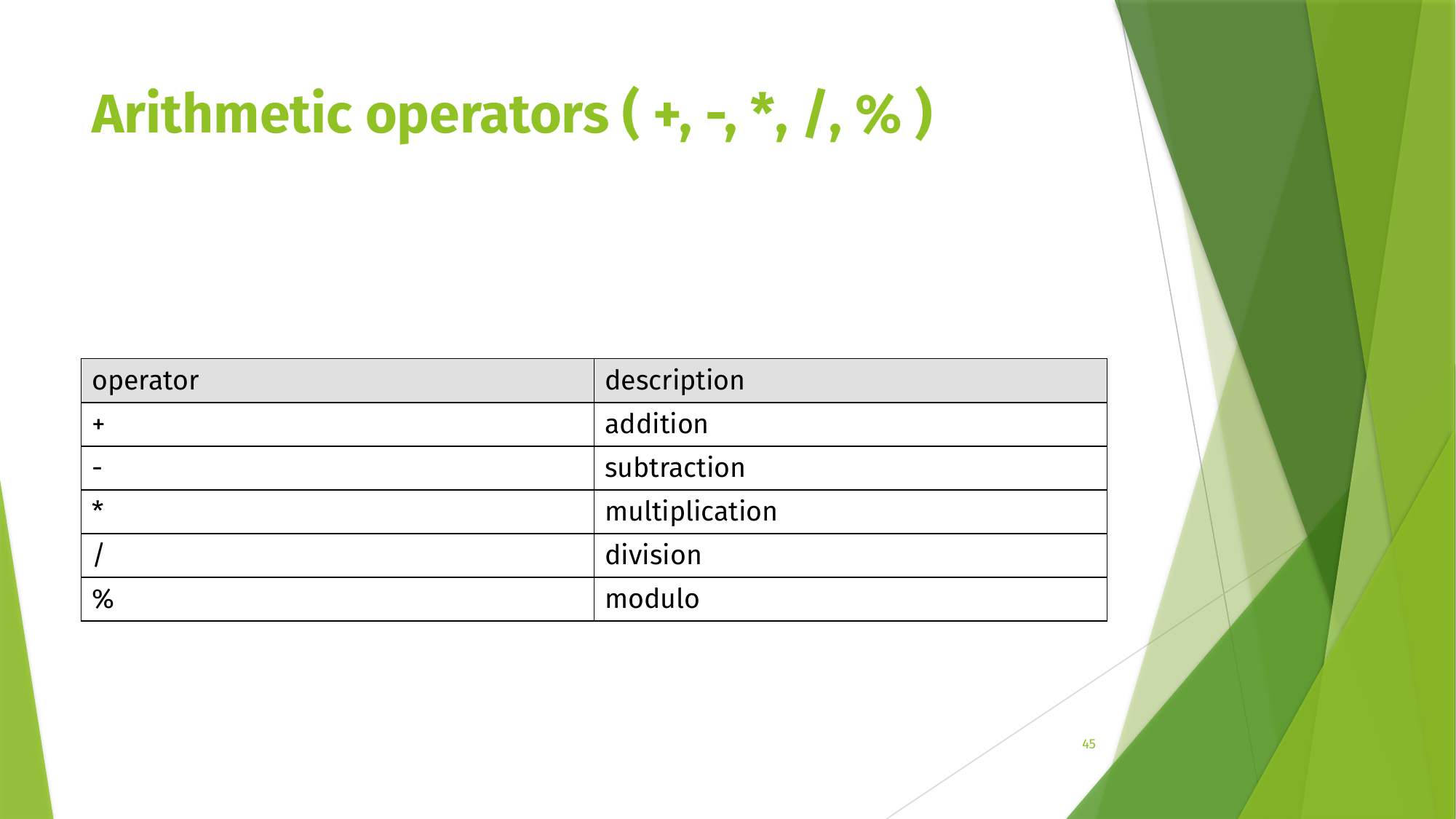

# Arithmetic operators ( +, -, *, /, % )
| operator | description |
| --- | --- |
| + | addition |
| - | subtraction |
| \* | multiplication |
| / | division |
| % | modulo |
45